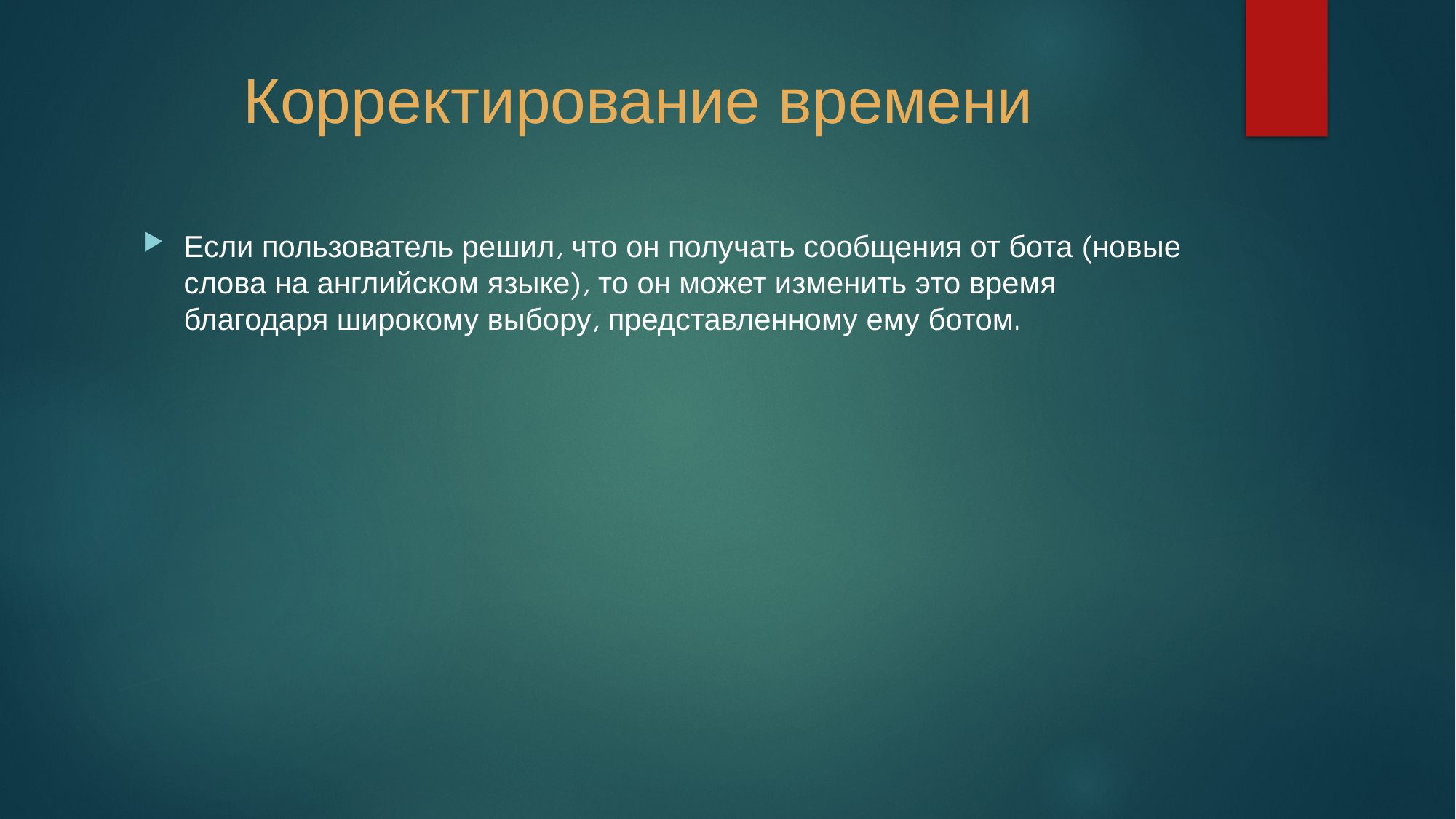

# Корректирование времени
Если пользователь решил, что он получать сообщения от бота (новые слова на английском языке), то он может изменить это время благодаря широкому выбору, представленному ему ботом.